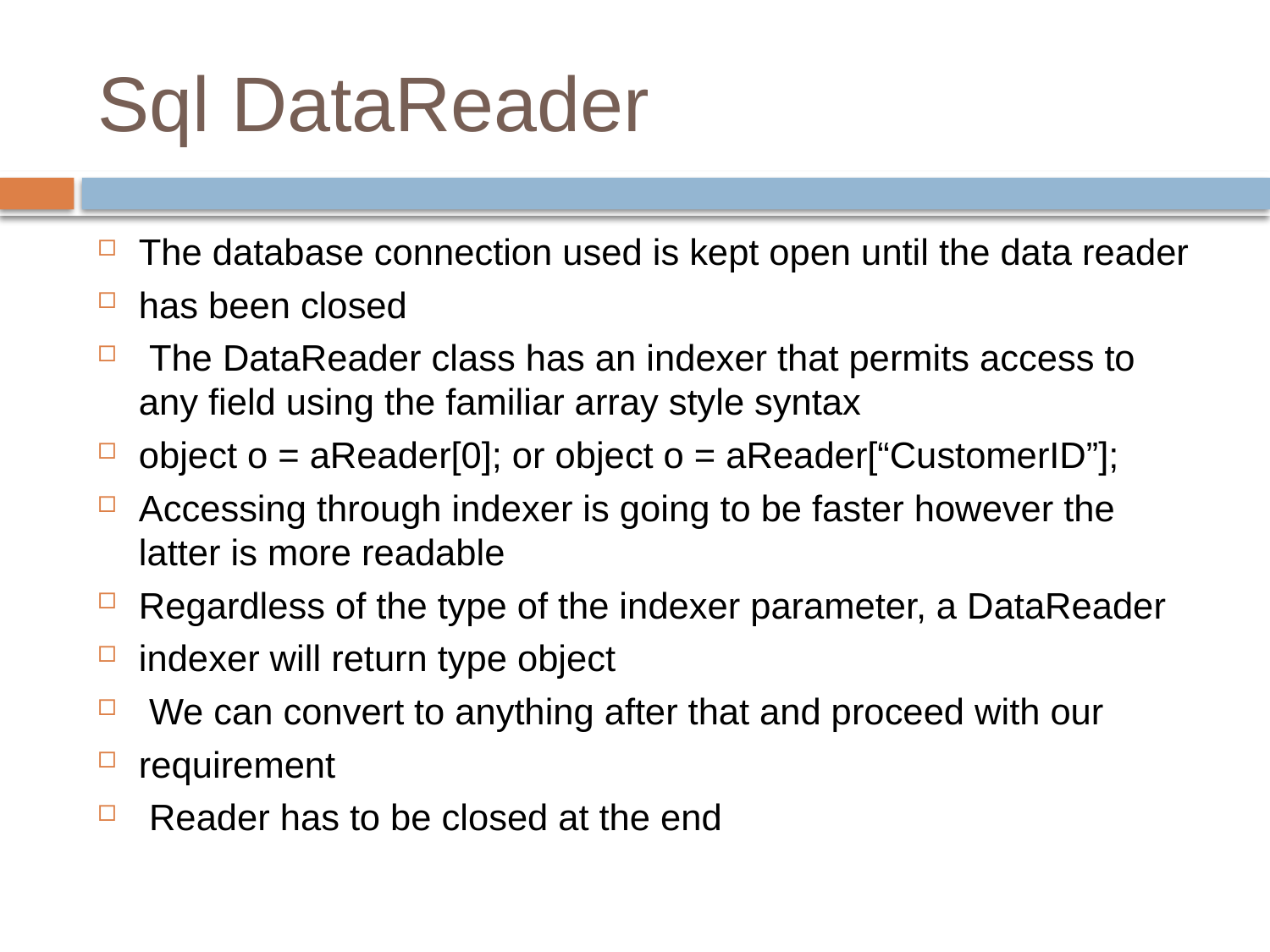

# Sql DataReader
The database connection used is kept open until the data reader
has been closed
 The DataReader class has an indexer that permits access to any field using the familiar array style syntax
object o = aReader[0]; or object o = aReader[“CustomerID”];
Accessing through indexer is going to be faster however the latter is more readable
Regardless of the type of the indexer parameter, a DataReader
indexer will return type object
 We can convert to anything after that and proceed with our
requirement
 Reader has to be closed at the end